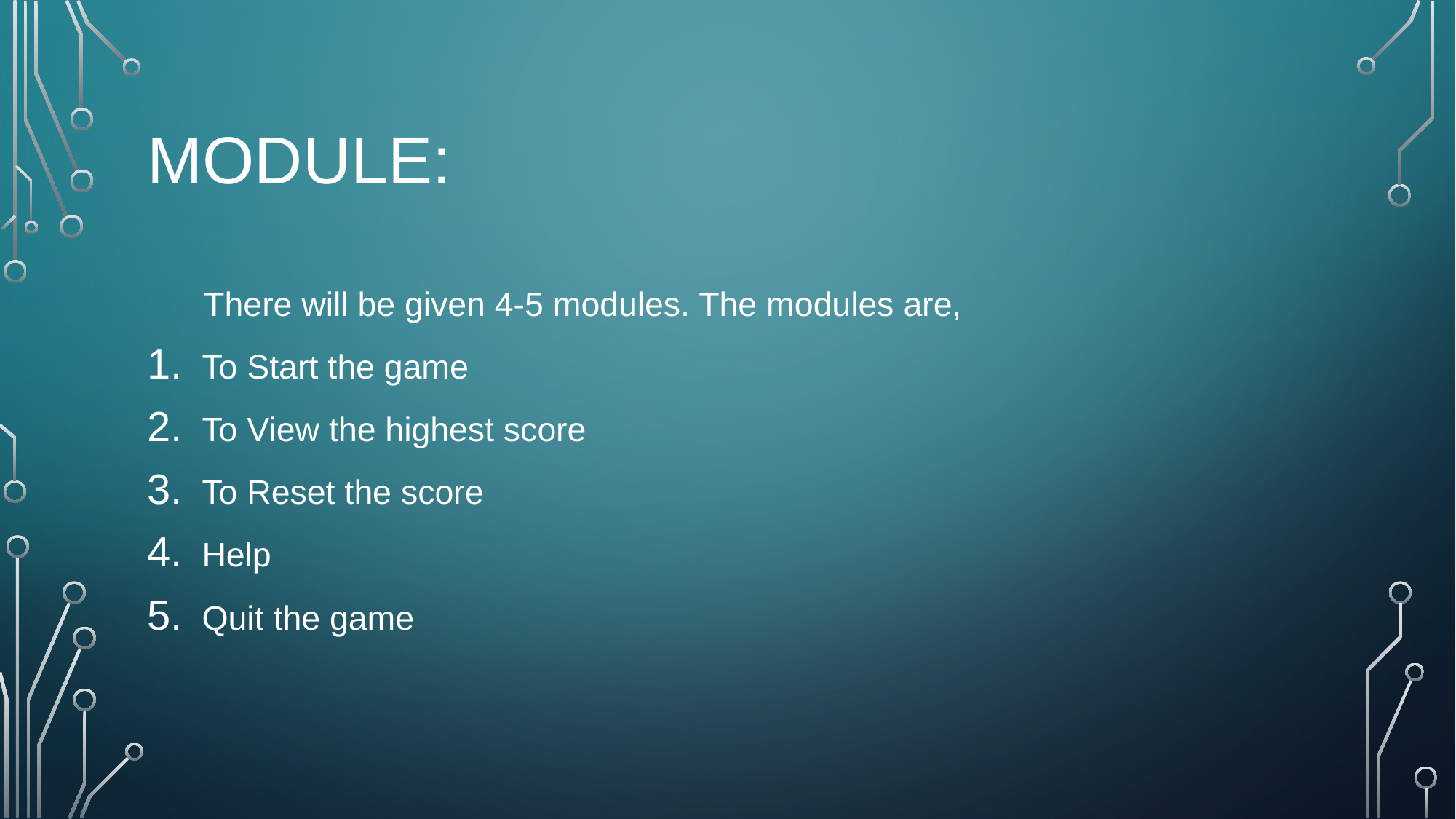

# MODULE:
      There will be given 4-5 modules. The modules are,
To Start the game
To View the highest score
To Reset the score
Help
Quit the game